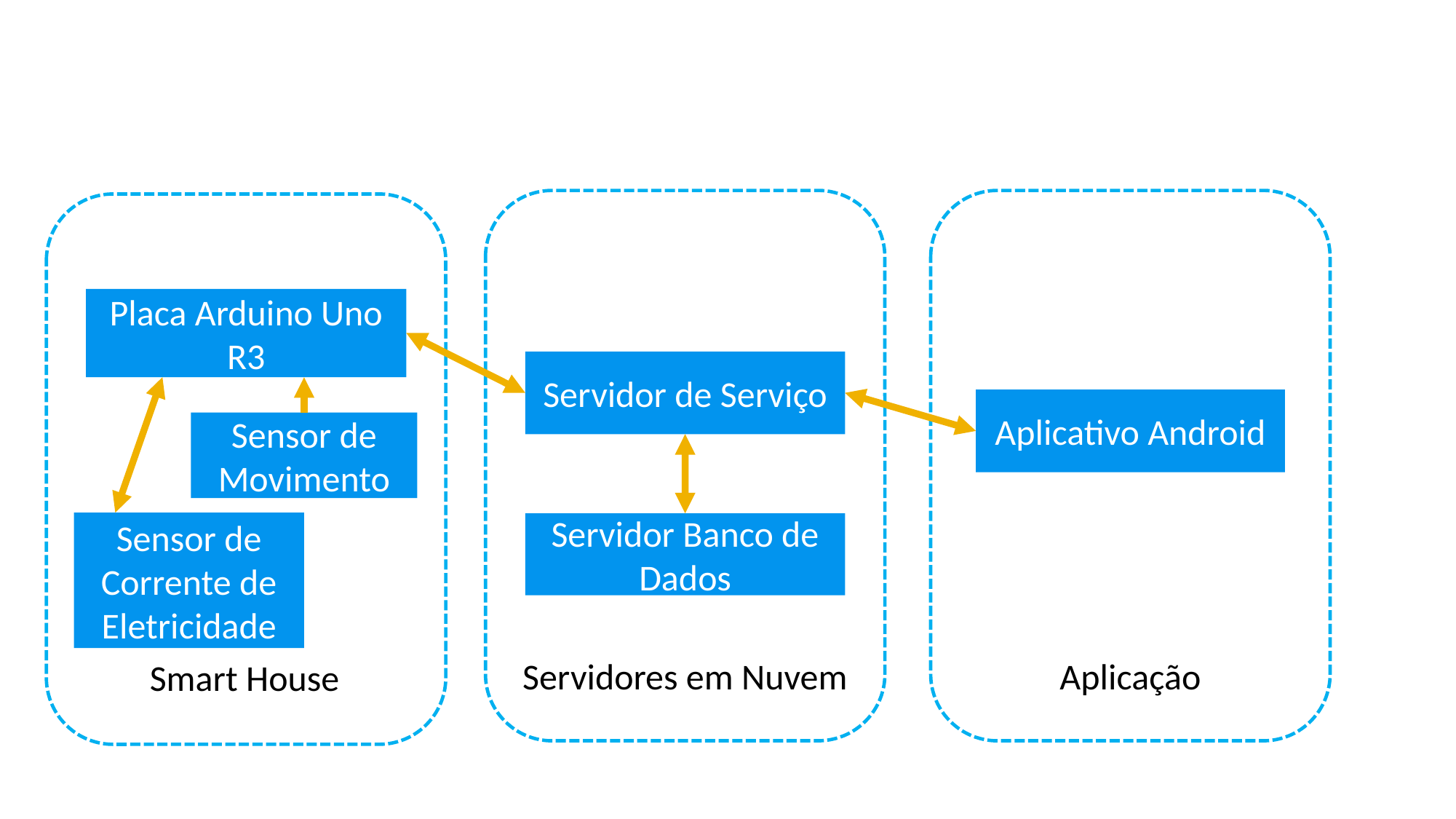

Placa Arduino Uno R3
Servidor de Serviço
Aplicativo Android
Sensor de Movimento
Sensor de Corrente de Eletricidade
Servidor Banco de Dados
Aplicação
Servidores em Nuvem
Smart House